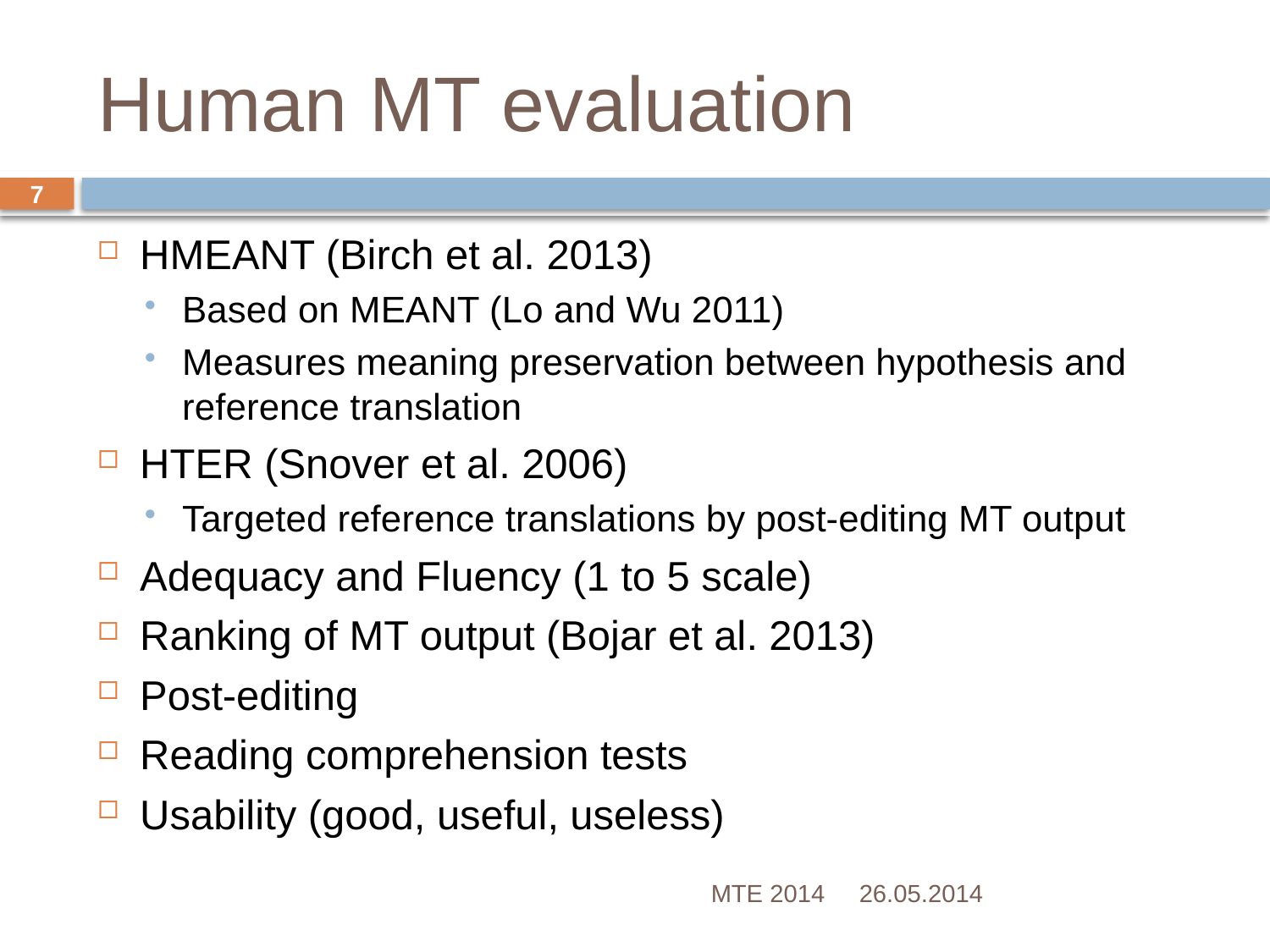

# Human MT evaluation
7
HMEANT (Birch et al. 2013)
Based on MEANT (Lo and Wu 2011)
Measures meaning preservation between hypothesis and reference translation
HTER (Snover et al. 2006)
Targeted reference translations by post-editing MT output
Adequacy and Fluency (1 to 5 scale)
Ranking of MT output (Bojar et al. 2013)
Post-editing
Reading comprehension tests
Usability (good, useful, useless)

MTE 2014
26.05.2014